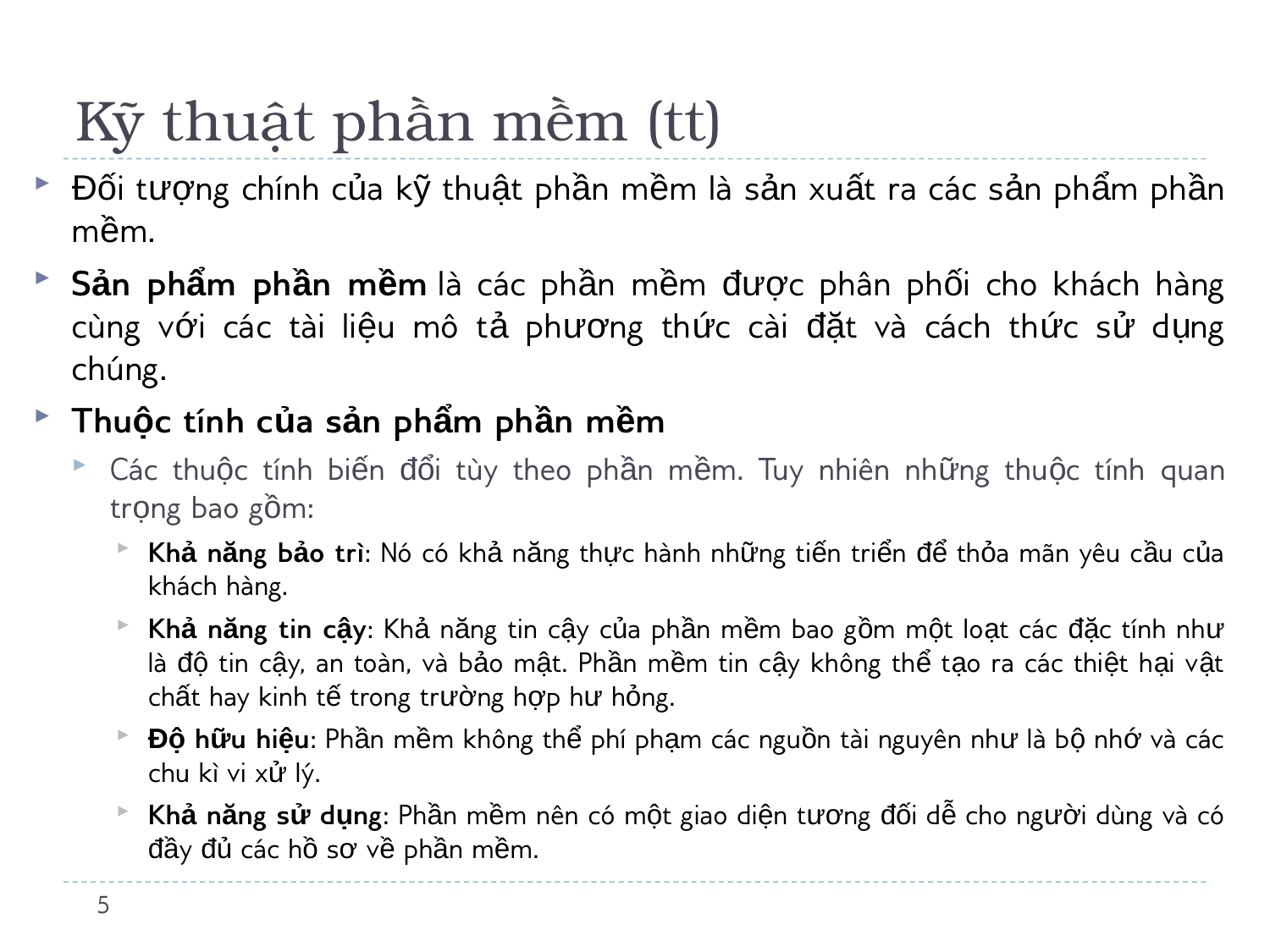

# Kỹ thuật phần mềm (tt)
Đối tượng chính của kỹ thuật phần mềm là sản xuất ra các sản phẩm phần mềm.
Sản phẩm phần mềm là các phần mềm được phân phối cho khách hàng cùng với các tài liệu mô tả phương thức cài đặt và cách thức sử dụng chúng.
Thuộc tính của sản phẩm phần mềm
Các thuộc tính biến đổi tùy theo phần mềm. Tuy nhiên những thuộc tính quan trọng bao gồm:
Khả năng bảo trì: Nó có khả năng thực hành những tiến triển để thỏa mãn yêu cầu của khách hàng.
Khả năng tin cậy: Khả năng tin cậy của phần mềm bao gồm một loạt các đặc tính như là độ tin cậy, an toàn, và bảo mật. Phần mềm tin cậy không thể tạo ra các thiệt hại vật chất hay kinh tế trong trường hợp hư hỏng.
Độ hữu hiệu: Phần mềm không thể phí phạm các nguồn tài nguyên như là bộ nhớ và các chu kì vi xử lý.
Khả năng sử dụng: Phần mềm nên có một giao diện tương đối dễ cho người dùng và có đầy đủ các hồ sơ về phần mềm.

5